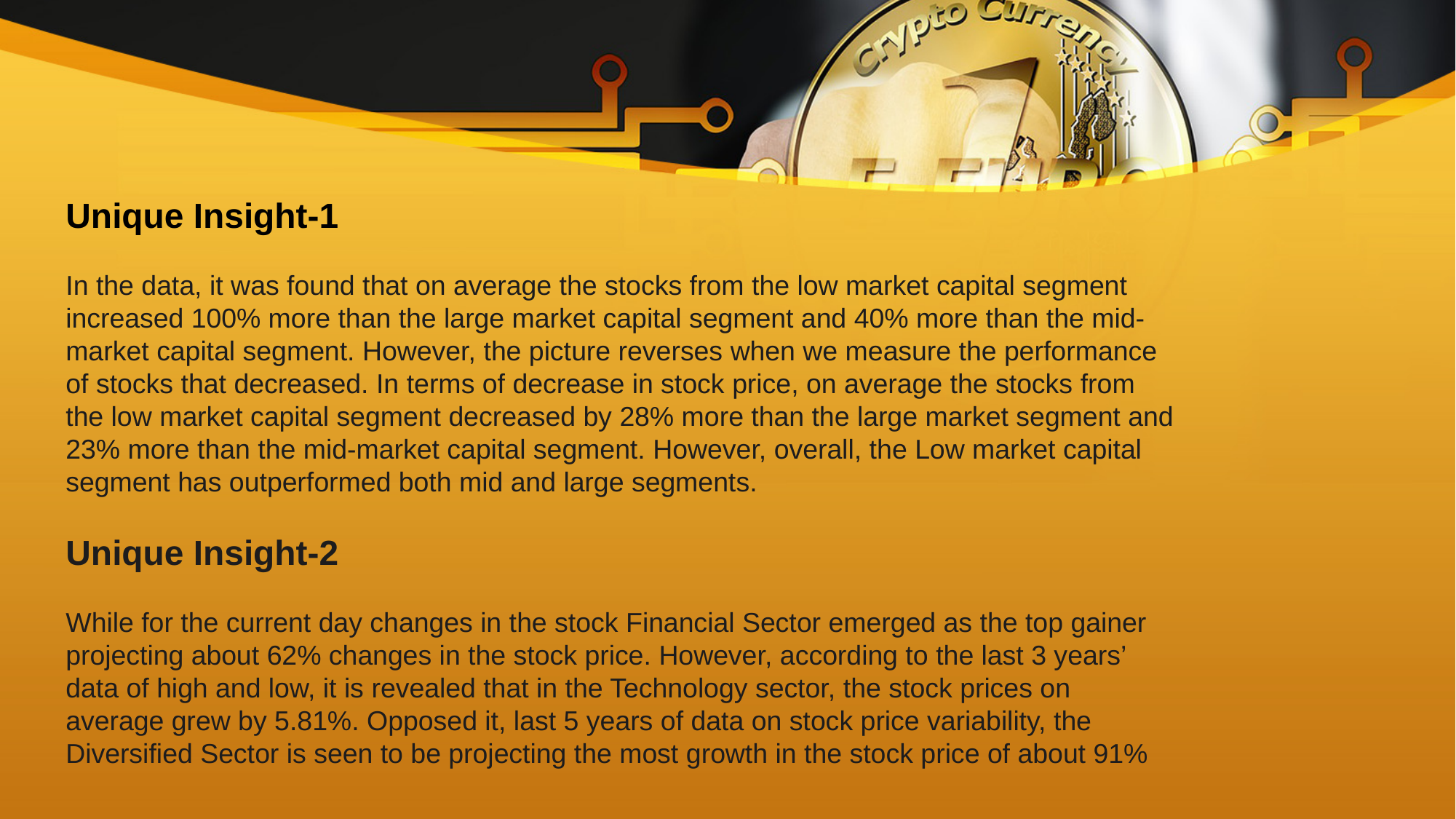

Unique Insight-1

In the data, it was found that on average the stocks from the low market capital segment increased 100% more than the large market capital segment and 40% more than the mid-market capital segment. However, the picture reverses when we measure the performance of stocks that decreased. In terms of decrease in stock price, on average the stocks from the low market capital segment decreased by 28% more than the large market segment and 23% more than the mid-market capital segment. However, overall, the Low market capital segment has outperformed both mid and large segments.

Unique Insight-2
While for the current day changes in the stock Financial Sector emerged as the top gainer projecting about 62% changes in the stock price. However, according to the last 3 years’ data of high and low, it is revealed that in the Technology sector, the stock prices on average grew by 5.81%. Opposed it, last 5 years of data on stock price variability, the Diversified Sector is seen to be projecting the most growth in the stock price of about 91%